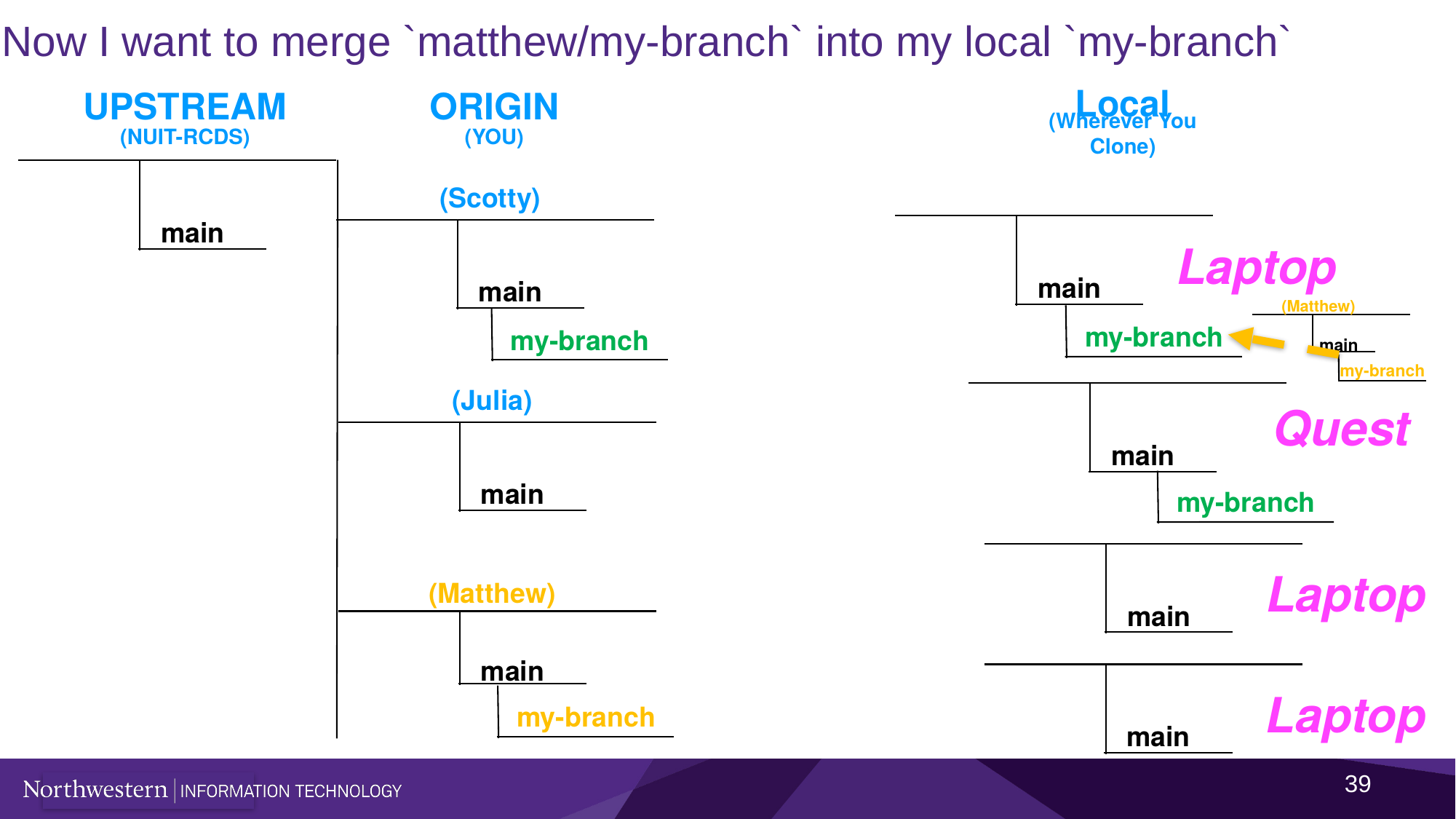

# Now I want to merge `matthew/my-branch` into my local `my-branch`
Local
(Wherever You Clone)
UPSTREAM
(NUIT-RCDS)
ORIGIN
(YOU)

main
(Scotty)

main

main
Laptop
(Matthew)

main
my-branch

my-branch

my-branch

(Julia)

main

main
Quest
my-branch

main
Laptop
(Matthew)

main

main
Laptop
my-branch

39